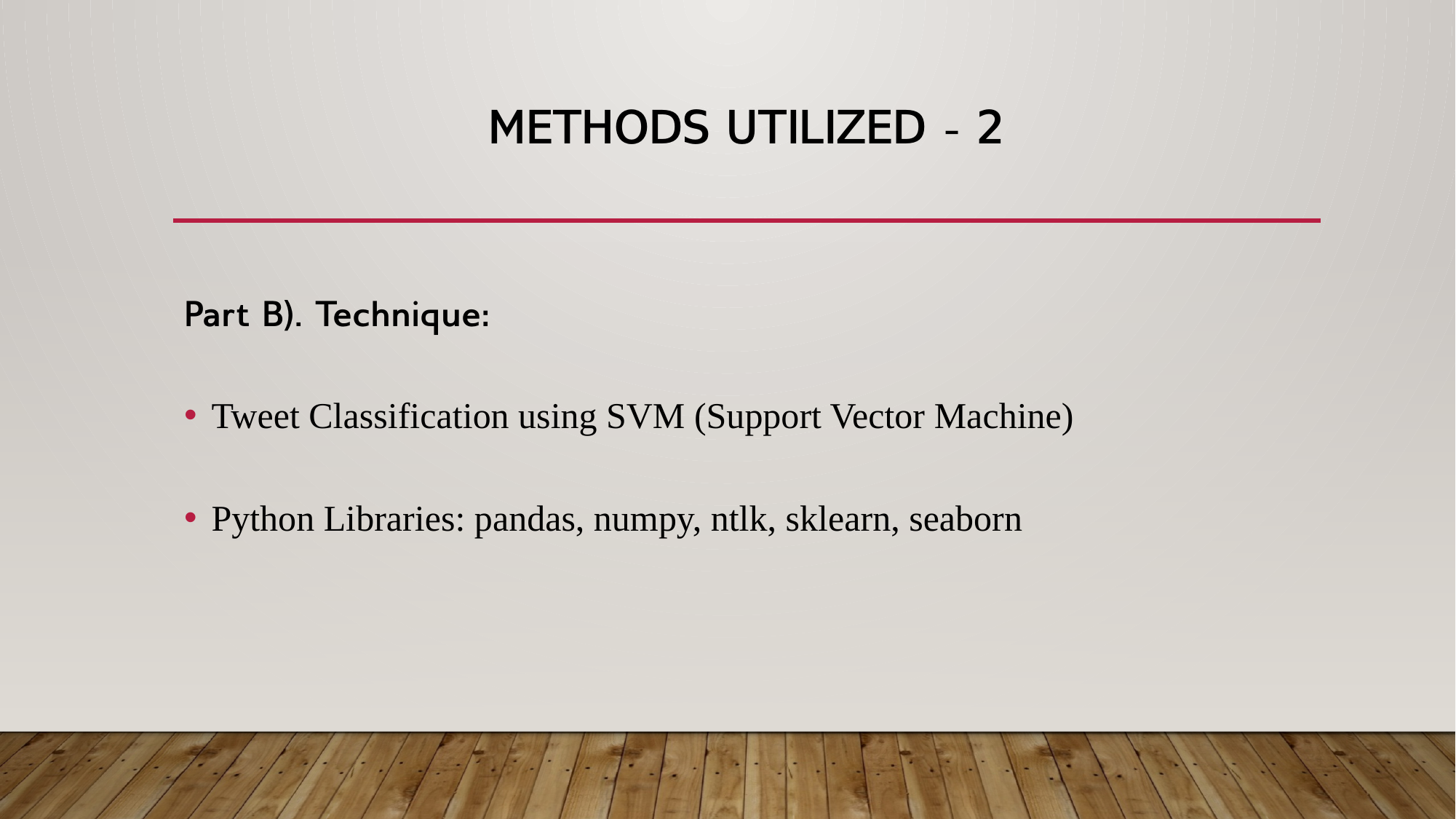

# Methods utilized - 2
Part B). Technique:
Tweet Classification using SVM (Support Vector Machine)
Python Libraries: pandas, numpy, ntlk, sklearn, seaborn